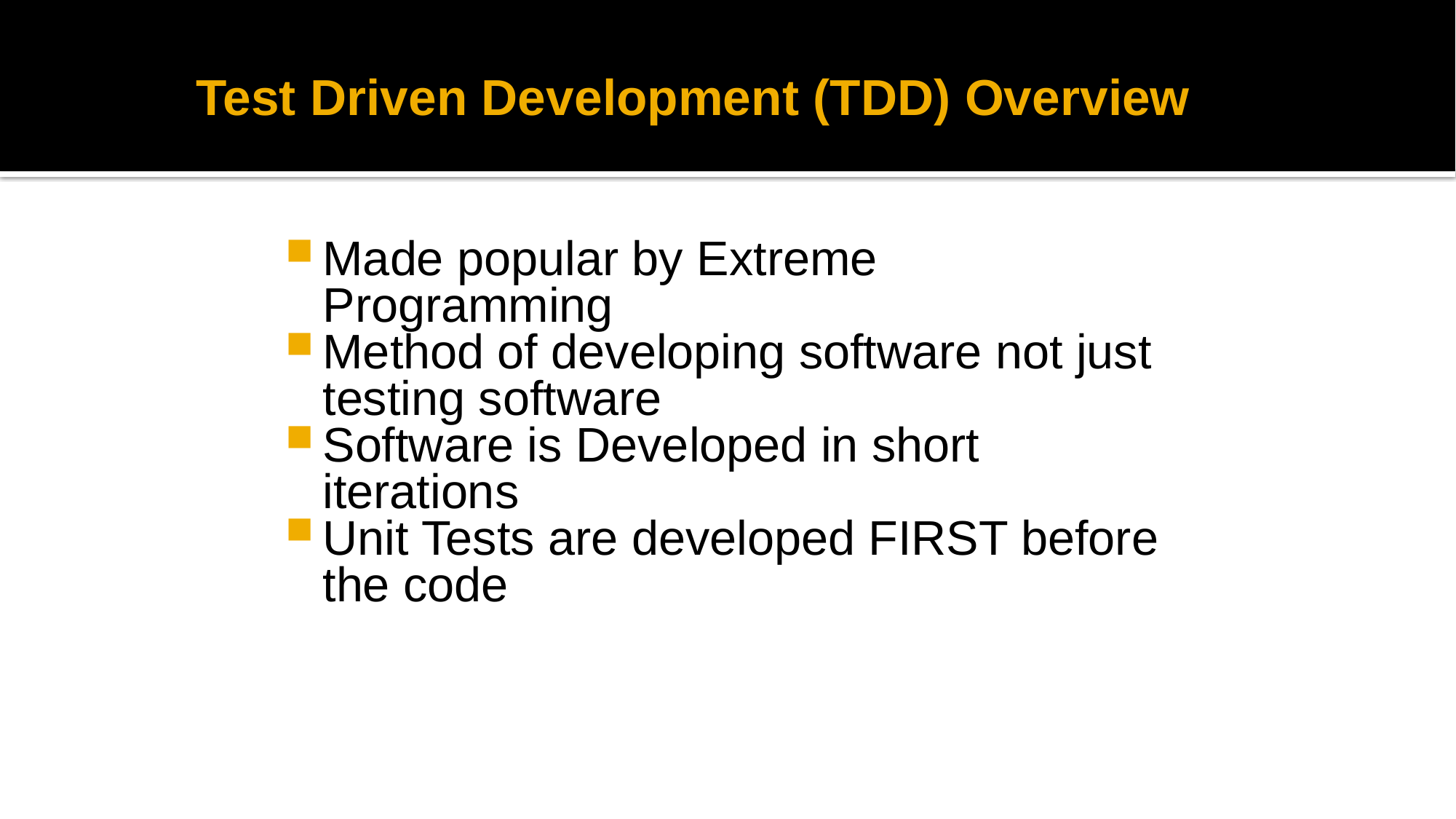

# Test Driven Development (TDD) Overview
Made popular by Extreme Programming
Method of developing software not just testing software
Software is Developed in short iterations
Unit Tests are developed FIRST before the code